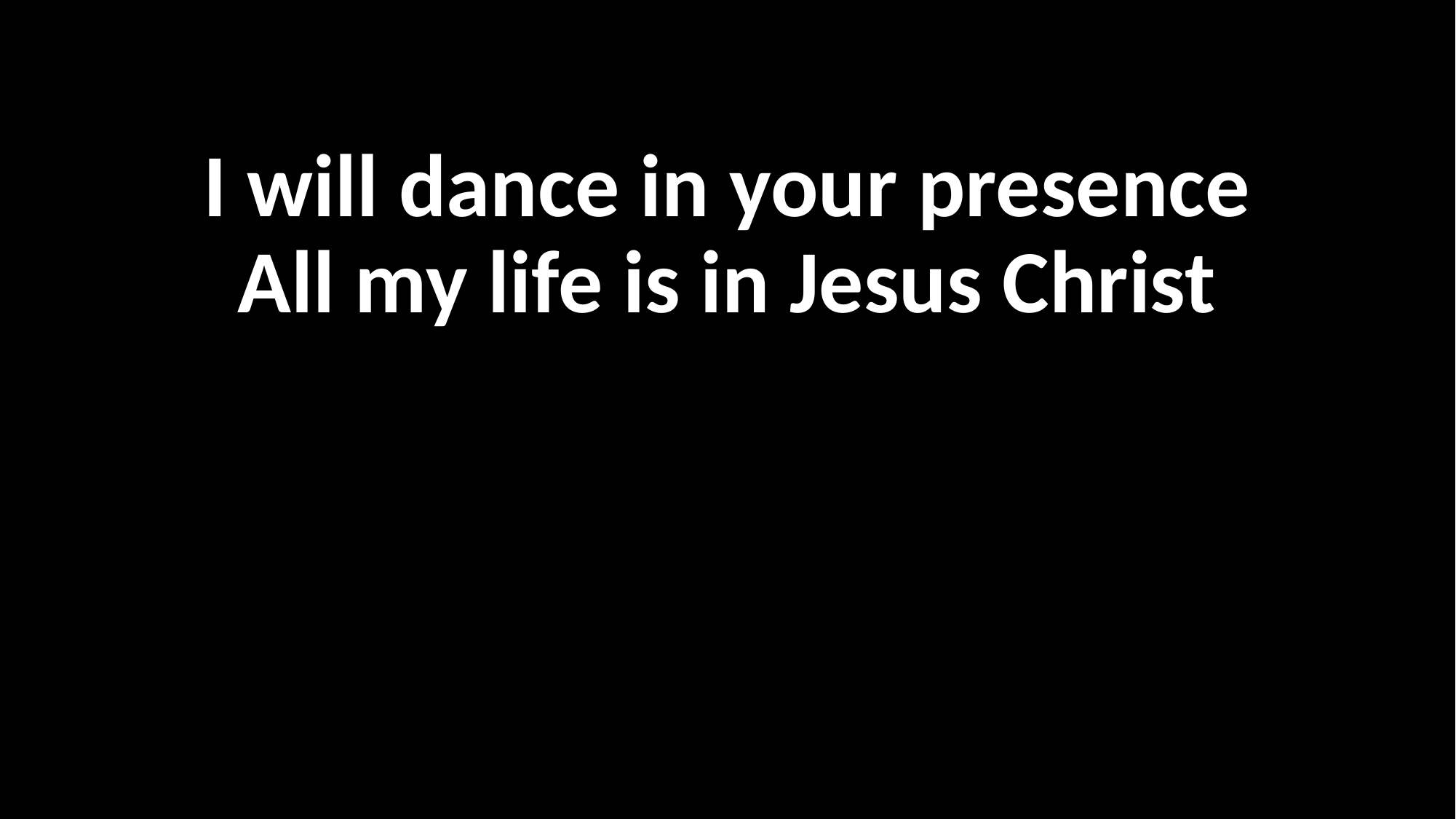

I will dance in your presence
All my life is in Jesus Christ